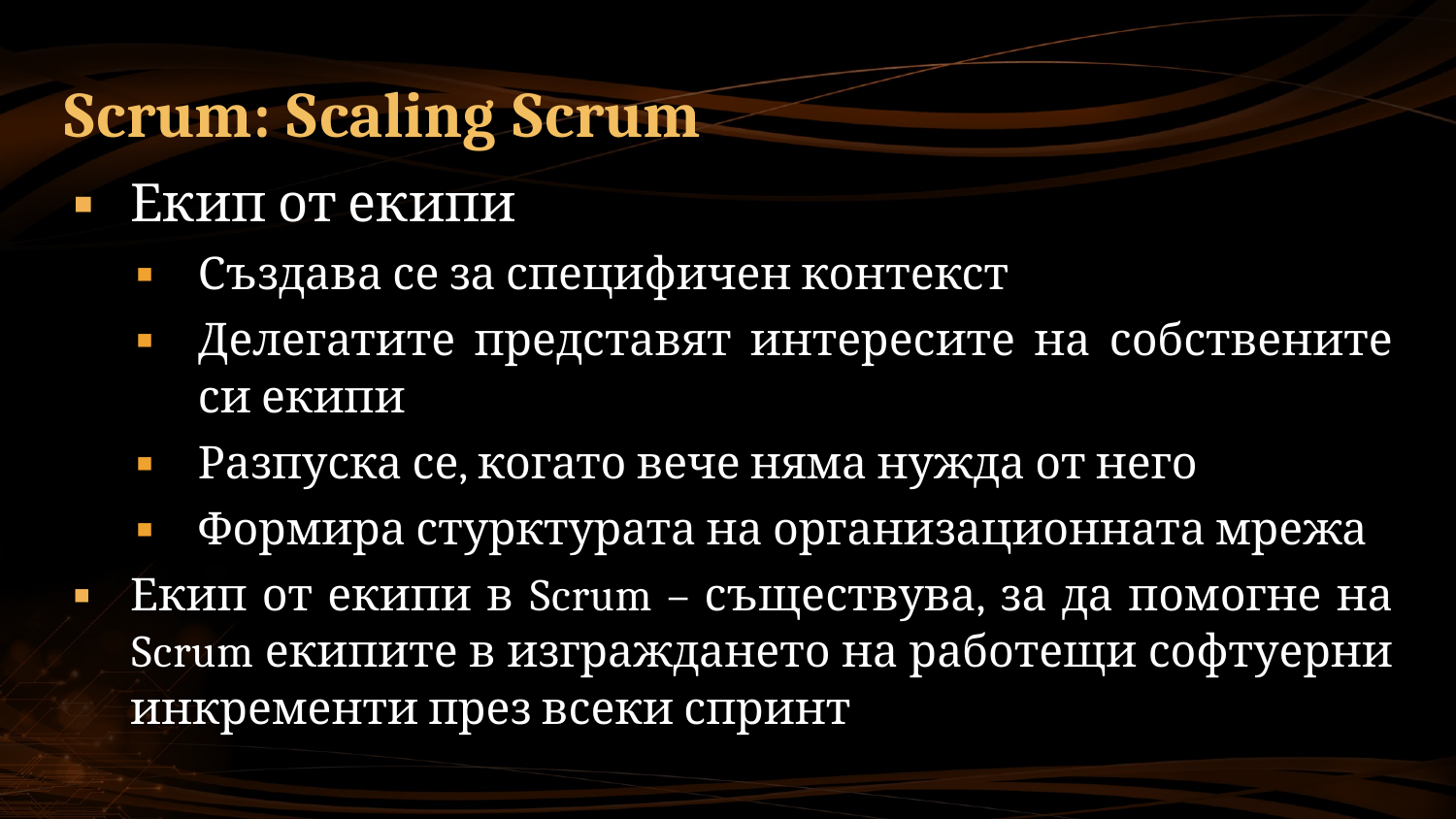

# Scrum: Scaling Scrum
Екип от екипи
Създава се за специфичен контекст
Делегатите представят интересите на собствените си екипи
Разпуска се, когато вече няма нужда от него
Формира стурктурата на организационната мрежа
Екип от екипи в Scrum – съществува, за да помогне на Scrum екипите в изграждането на работещи софтуерни инкременти през всеки спринт